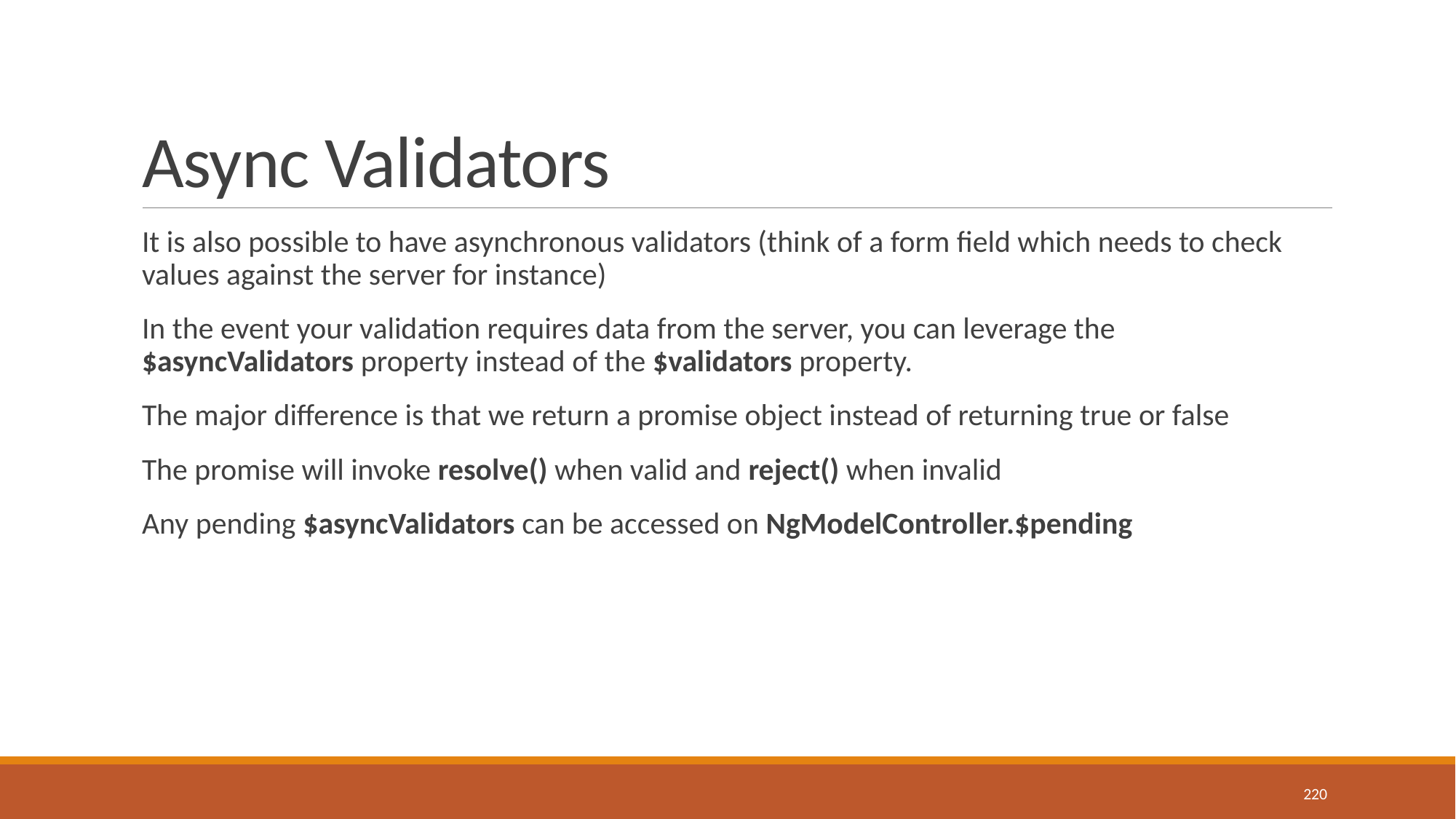

# Async Validators
It is also possible to have asynchronous validators (think of a form field which needs to check values against the server for instance)
In the event your validation requires data from the server, you can leverage the $asyncValidators property instead of the $validators property.
The major difference is that we return a promise object instead of returning true or false
The promise will invoke resolve() when valid and reject() when invalid
Any pending $asyncValidators can be accessed on NgModelController.$pending

220